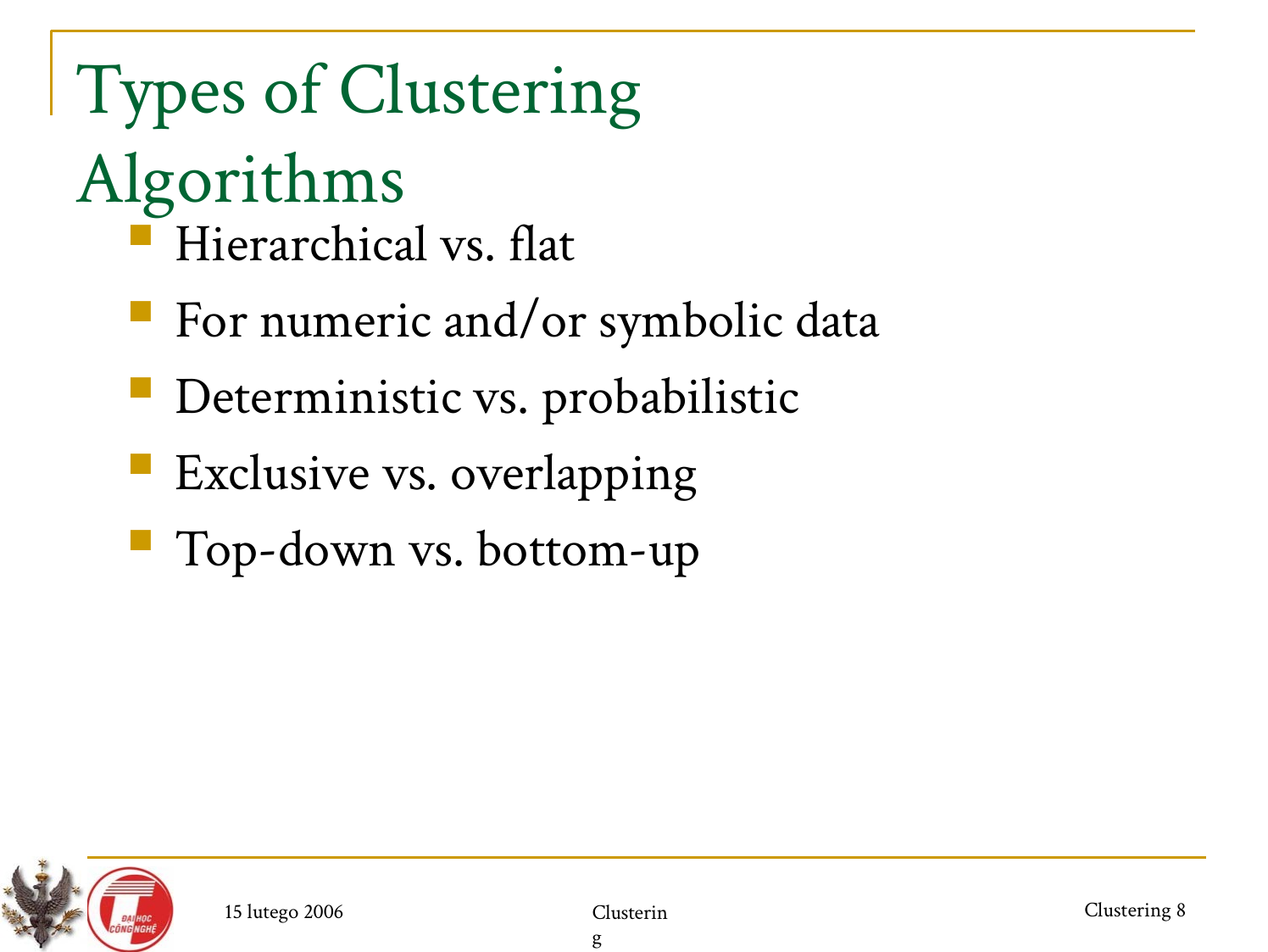

Types of Clustering Algorithms
Hierarchical vs. flat
For numeric and/or symbolic data
Deterministic vs. probabilistic
Exclusive vs. overlapping
Top-down vs. bottom-up
15 lutego 2006
Clustering 8
Clustering